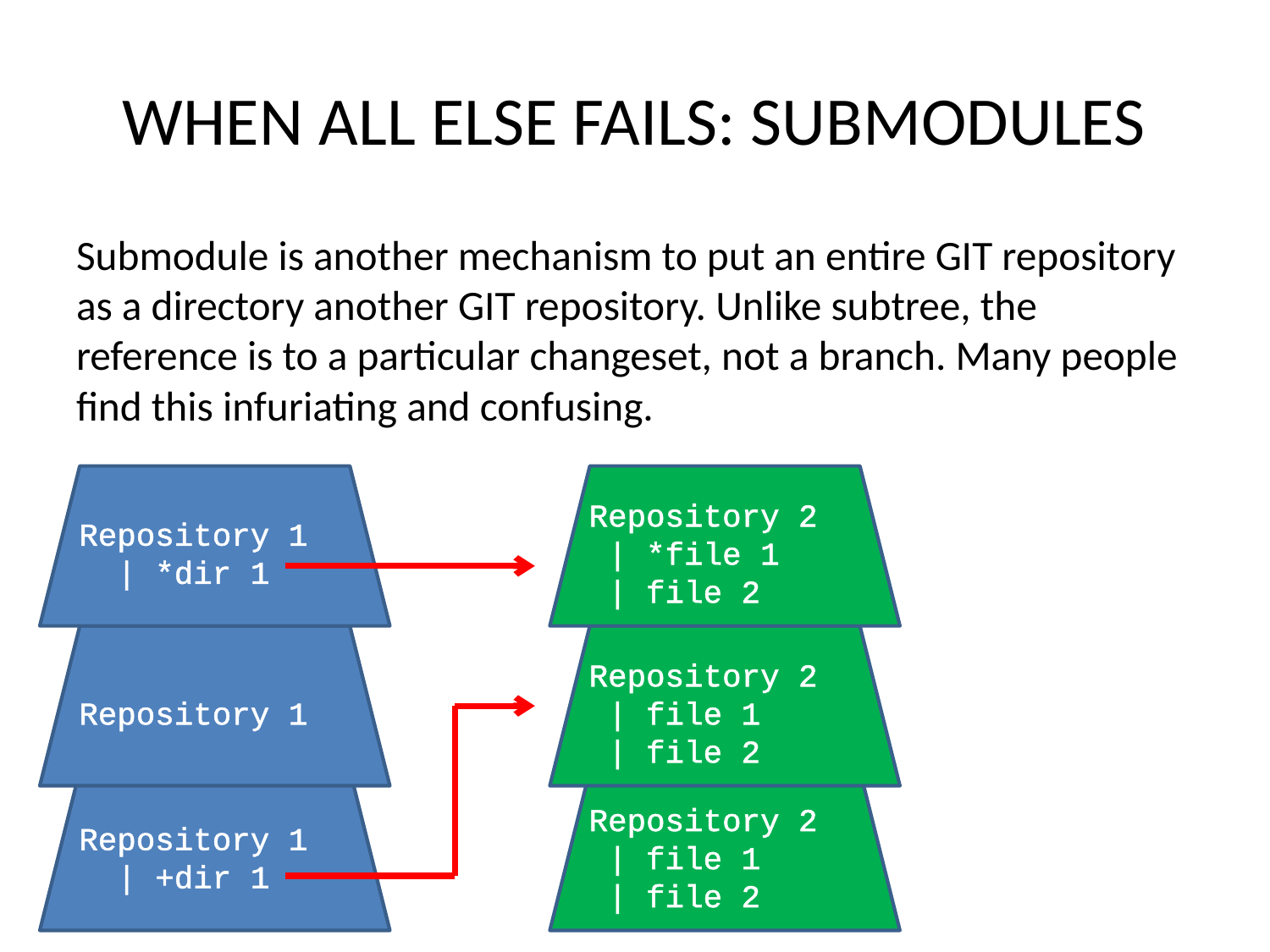

# WHEN ALL ELSE FAILS: SUBMODULES
Submodule is another mechanism to put an entire GIT repository as a directory another GIT repository. Unlike subtree, the reference is to a particular changeset, not a branch. Many people find this infuriating and confusing.
Repository 1
  | *dir 1
Repository 2
 | *file 1
 | file 2
Repository 1
Repository 2
 | file 1
 | file 2
Repository 1
  | +dir 1
Repository 2
 | file 1
 | file 2